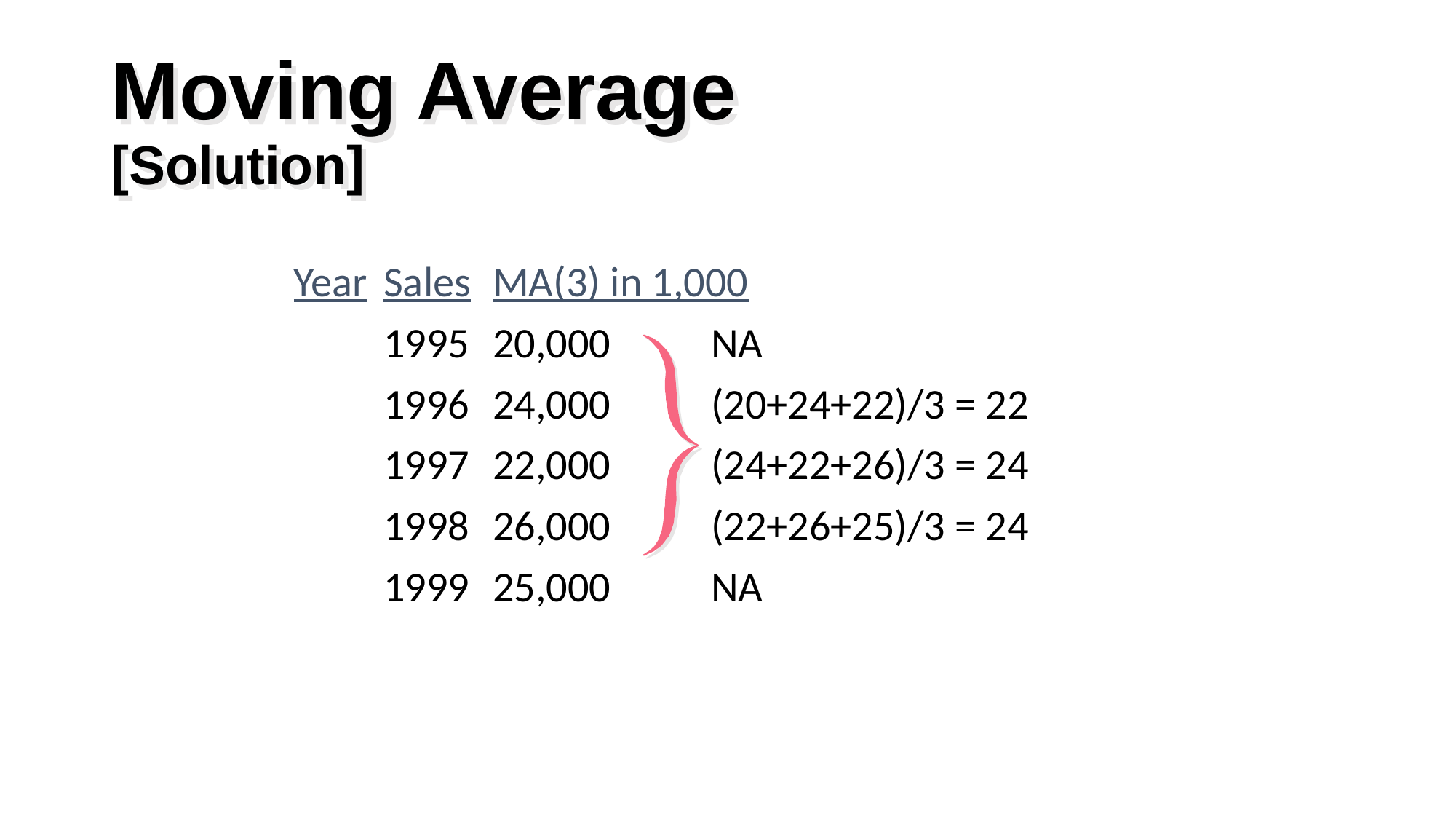

# Moving Average [Solution]
  Year	Sales	MA(3) in 1,000
	1995	20,000	NA
	1996 	24,000	(20+24+22)/3 = 22
	1997	22,000	(24+22+26)/3 = 24
	1998	26,000	(22+26+25)/3 = 24
	1999	25,000	NA